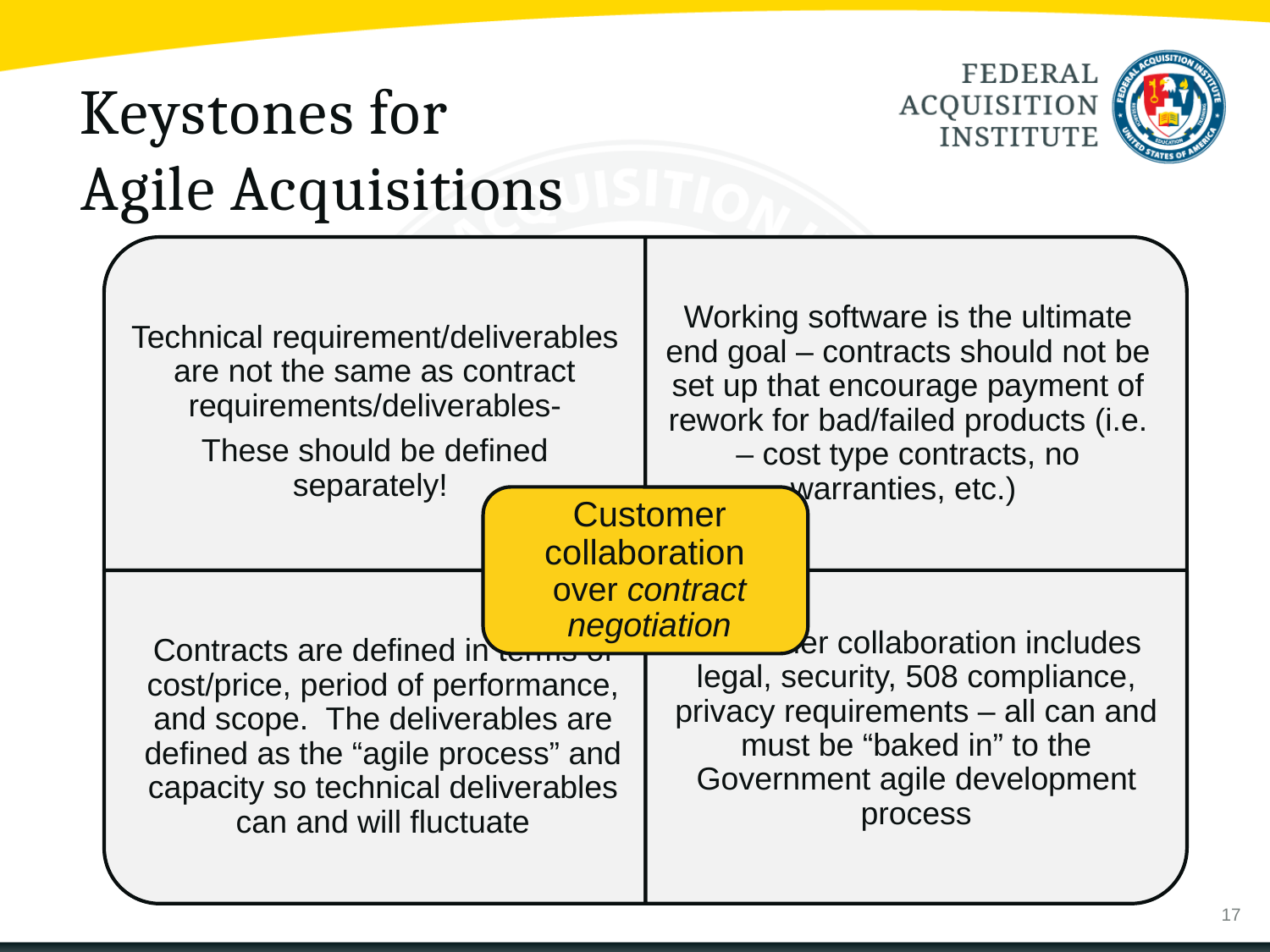

# Keystones for Agile Acquisitions
Technical requirement/deliverables are not the same as contract requirements/deliverables-
These should be defined separately!
Working software is the ultimate end goal – contracts should not be set up that encourage payment of rework for bad/failed products (i.e. – cost type contracts, no warranties, etc.)
Contracts are defined in terms of cost/price, period of performance, and scope.  The deliverables are defined as the “agile process” and capacity so technical deliverables can and will fluctuate
Customer collaboration includes legal, security, 508 compliance, privacy requirements – all can and must be “baked in” to the Government agile development process
Customer collaboration 
over contract negotiation
17